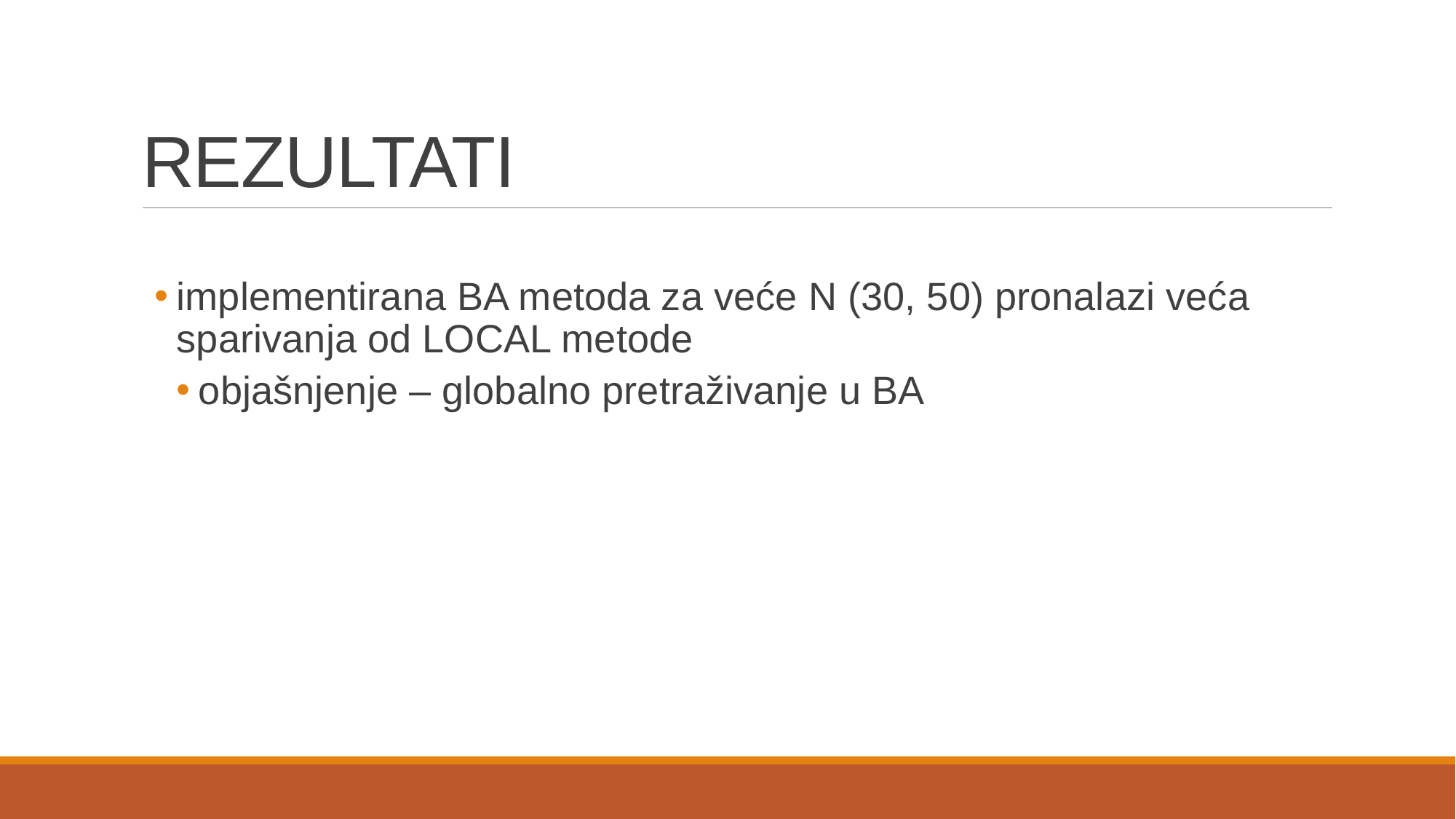

# REZULTATI

implementirana BA metoda za veće N (30, 50) pronalazi veća sparivanja od LOCAL metode
objašnjenje – globalno pretraživanje u BA